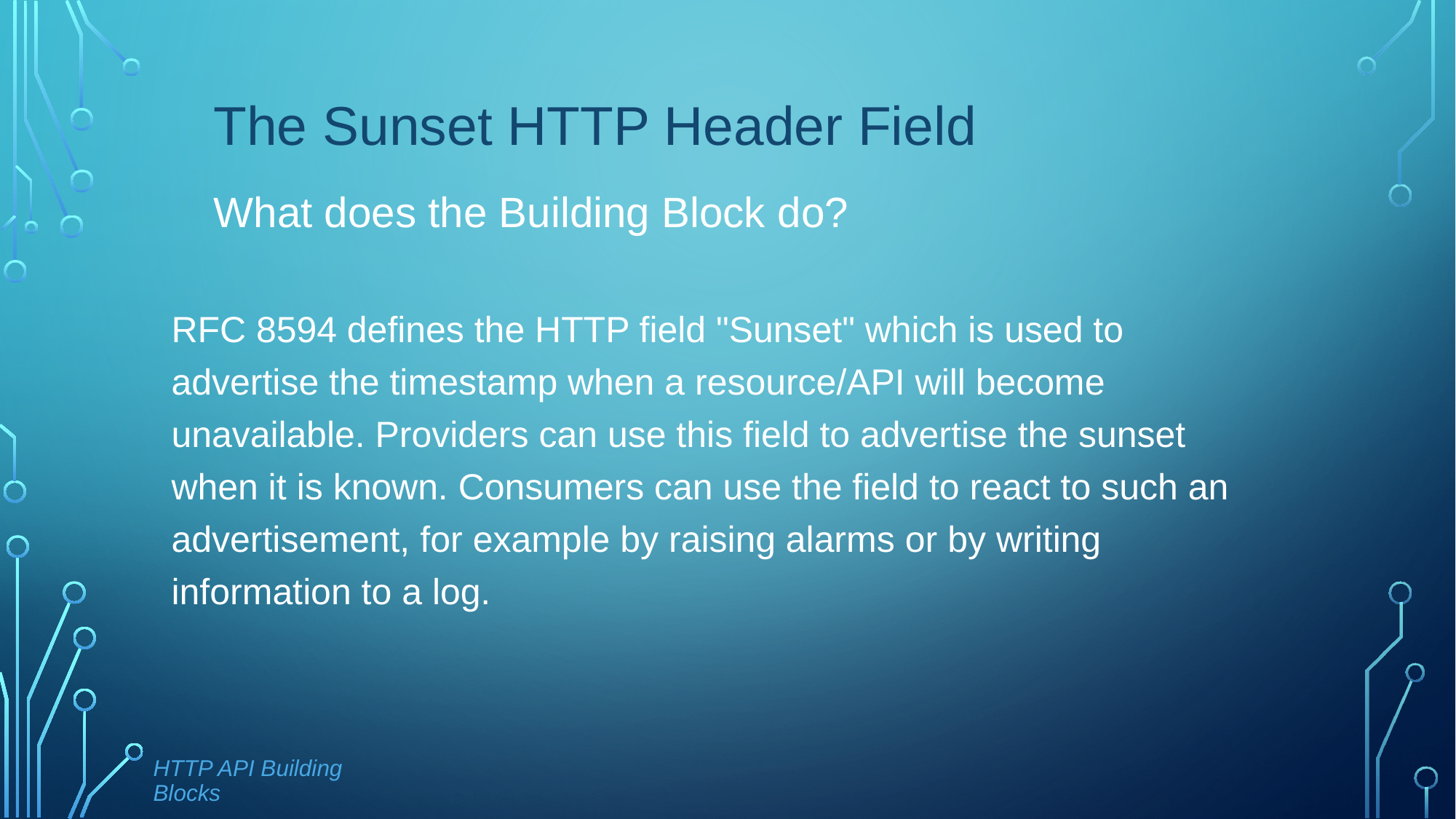

The Sunset HTTP Header Field
What does the Building Block do?
RFC 8594 defines the HTTP field "Sunset" which is used to advertise the timestamp when a resource/API will become unavailable. Providers can use this field to advertise the sunset when it is known. Consumers can use the field to react to such an advertisement, for example by raising alarms or by writing information to a log.
HTTP API Building Blocks